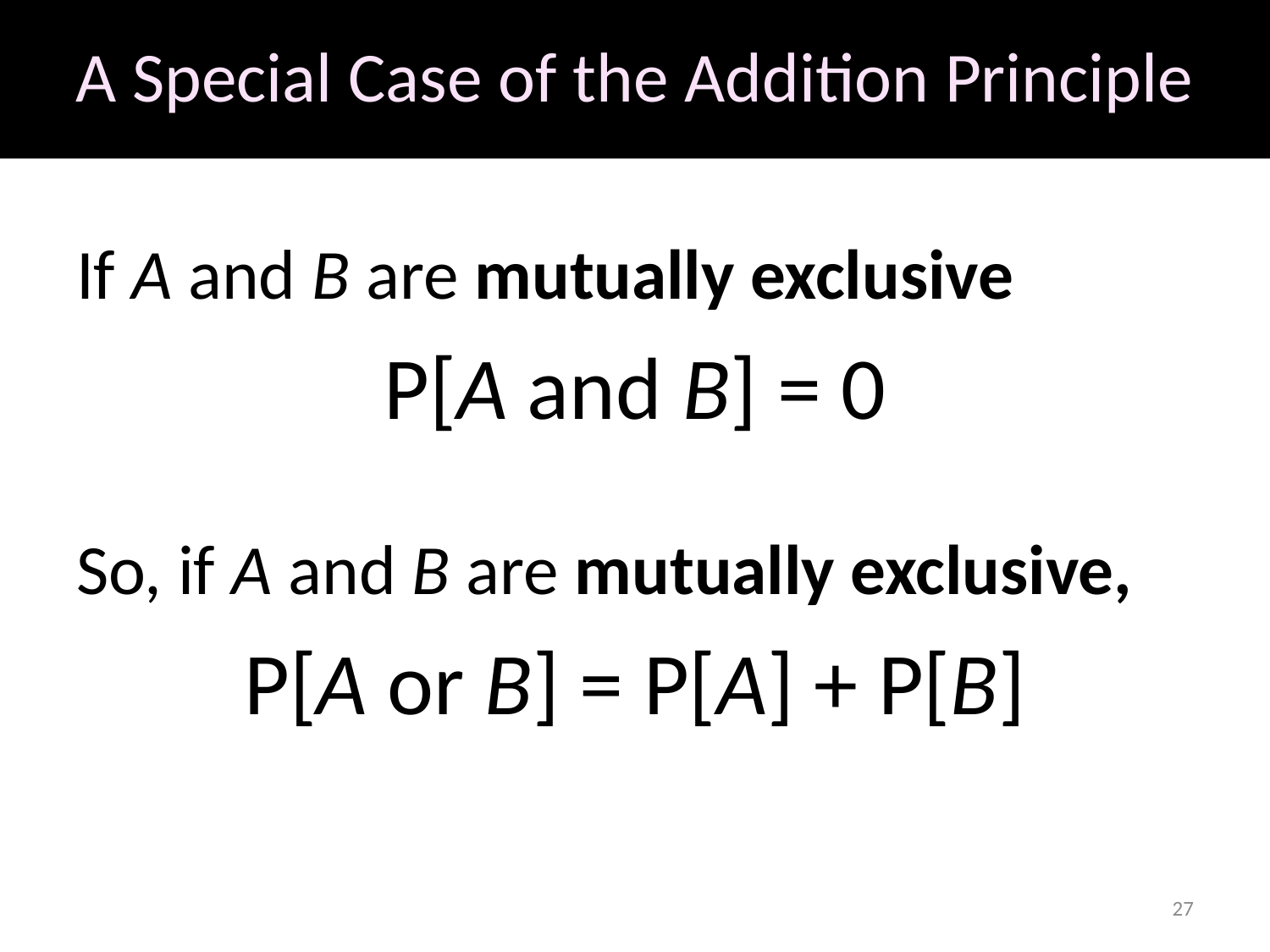

# A Special Case of the Addition Principle
If A and B are mutually exclusive
P[A and B] = 0

So, if A and B are mutually exclusive,
P[A or B] = P[A] + P[B]

27